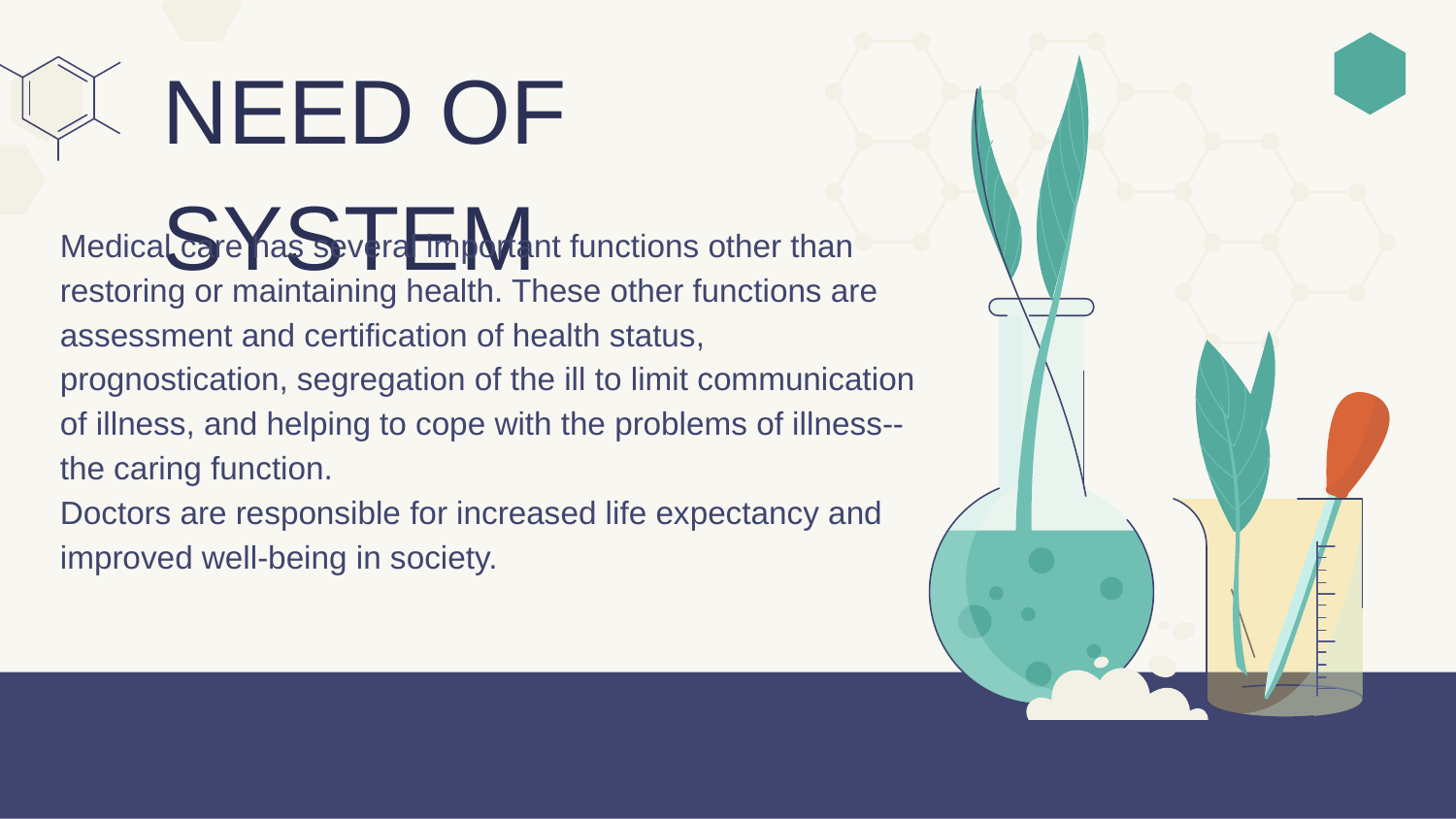

# NEED OF SYSTEM

Medical care has several important functions other than restoring or maintaining health. These other functions are
assessment and certification of health status, prognostication, segregation of the ill to limit communication of illness, and helping to cope with the problems of illness--the caring function.
Doctors are responsible for increased life expectancy and
improved well-being in society.